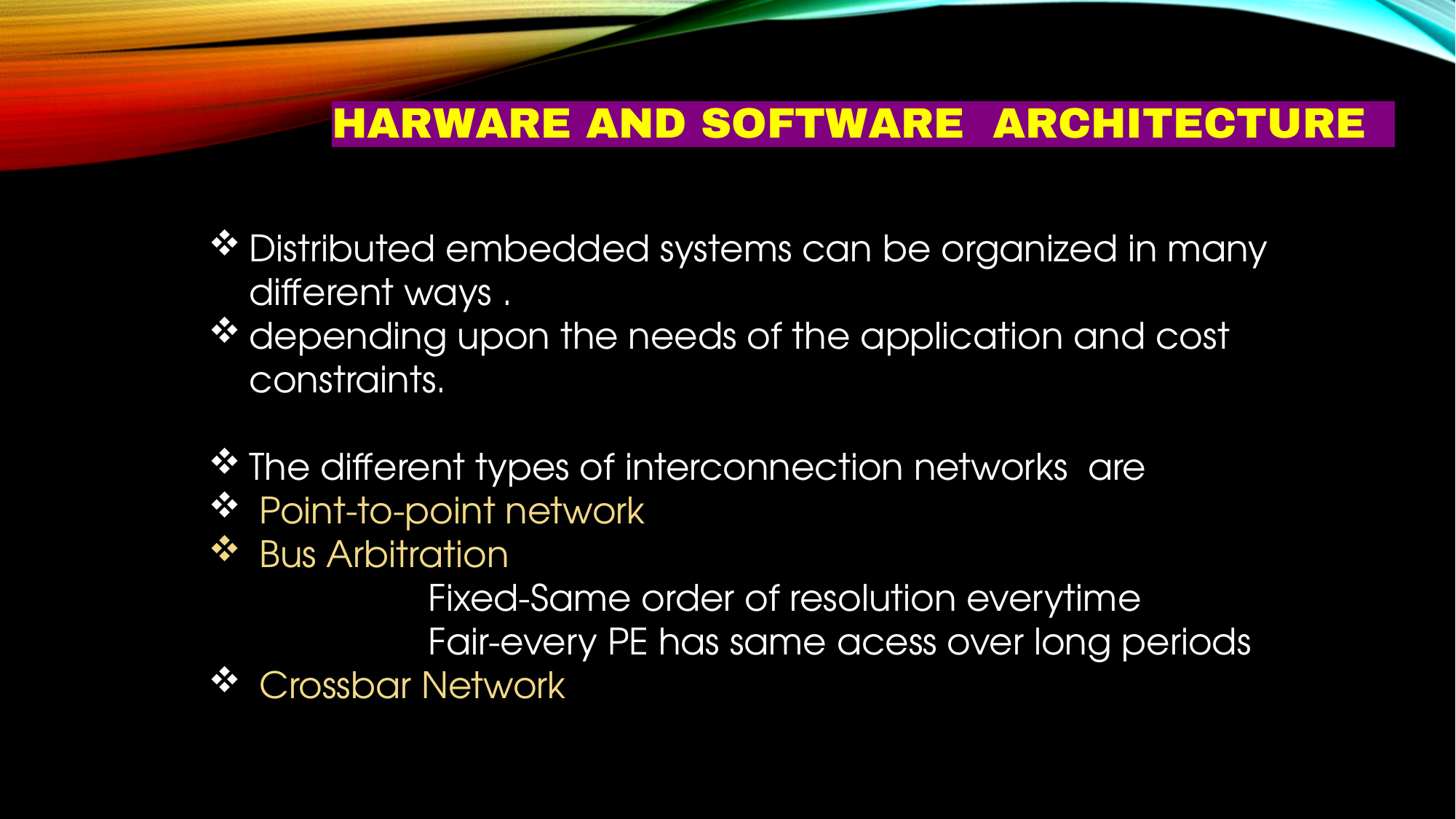

HARWARE AND SOFTWARE  ARCHITECTURE
Distributed embedded systems can be organized in many different ways .
depending upon the needs of the application and cost constraints.

The different types of interconnection networks  are
 Point-to-point network
 Bus Arbitration
                      Fixed-Same order of resolution everytime
                      Fair-every PE has same acess over long periods
 Crossbar Network